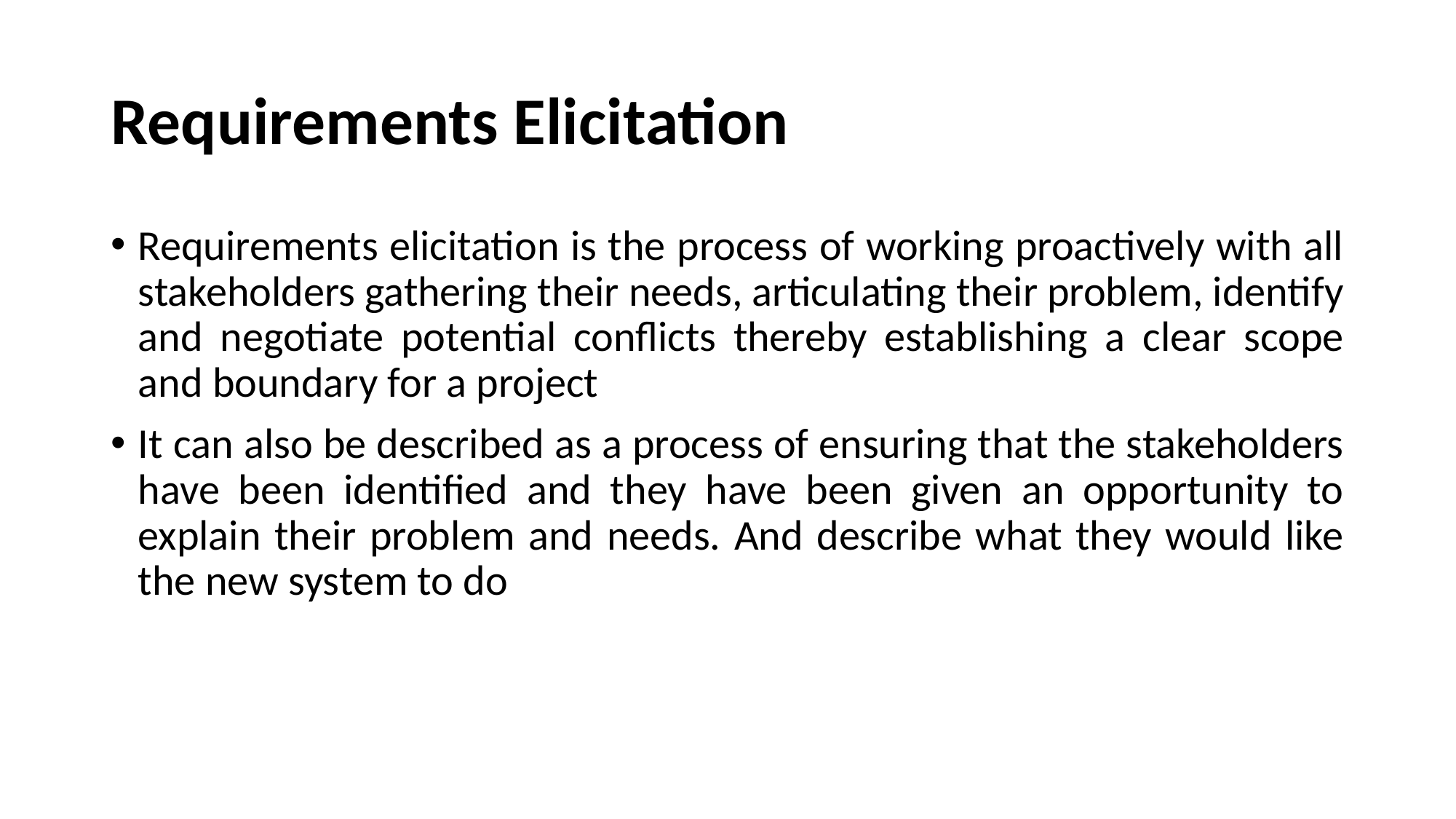

# Requirements Elicitation
Requirements elicitation is the process of working proactively with all stakeholders gathering their needs, articulating their problem, identify and negotiate potential conflicts thereby establishing a clear scope and boundary for a project
It can also be described as a process of ensuring that the stakeholders have been identified and they have been given an opportunity to explain their problem and needs. And describe what they would like the new system to do